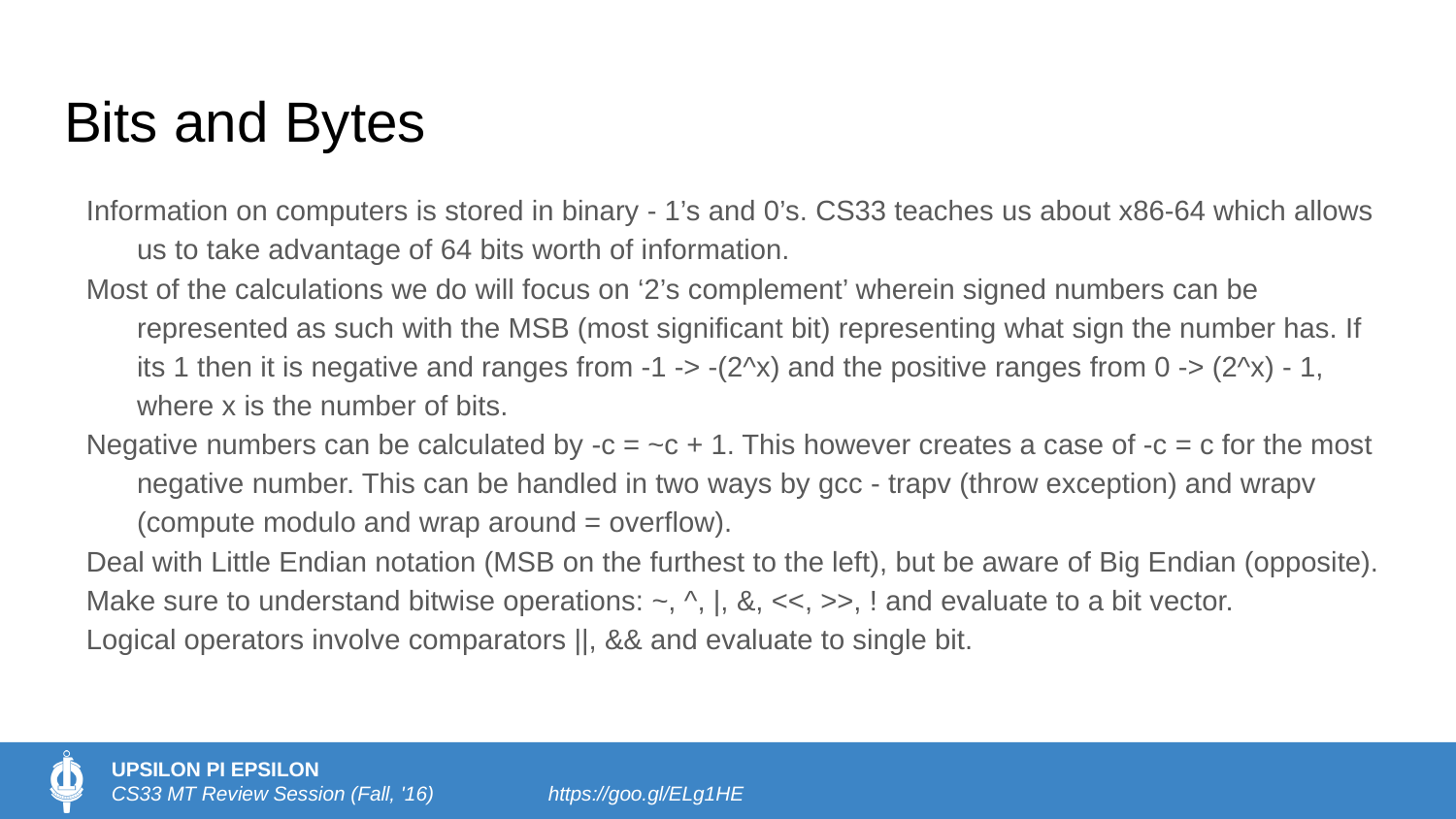

# Bits and Bytes
Information on computers is stored in binary - 1’s and 0’s. CS33 teaches us about x86-64 which allows us to take advantage of 64 bits worth of information.
Most of the calculations we do will focus on ‘2’s complement’ wherein signed numbers can be represented as such with the MSB (most significant bit) representing what sign the number has. If its 1 then it is negative and ranges from -1 -> -(2^x) and the positive ranges from 0 -> (2^x) - 1, where x is the number of bits.
Negative numbers can be calculated by -c = ~c + 1. This however creates a case of -c = c for the most negative number. This can be handled in two ways by gcc - trapv (throw exception) and wrapv (compute modulo and wrap around = overflow).
Deal with Little Endian notation (MSB on the furthest to the left), but be aware of Big Endian (opposite).
Make sure to understand bitwise operations: ~, ^, |, &, <<, >>, ! and evaluate to a bit vector.
Logical operators involve comparators ||, && and evaluate to single bit.